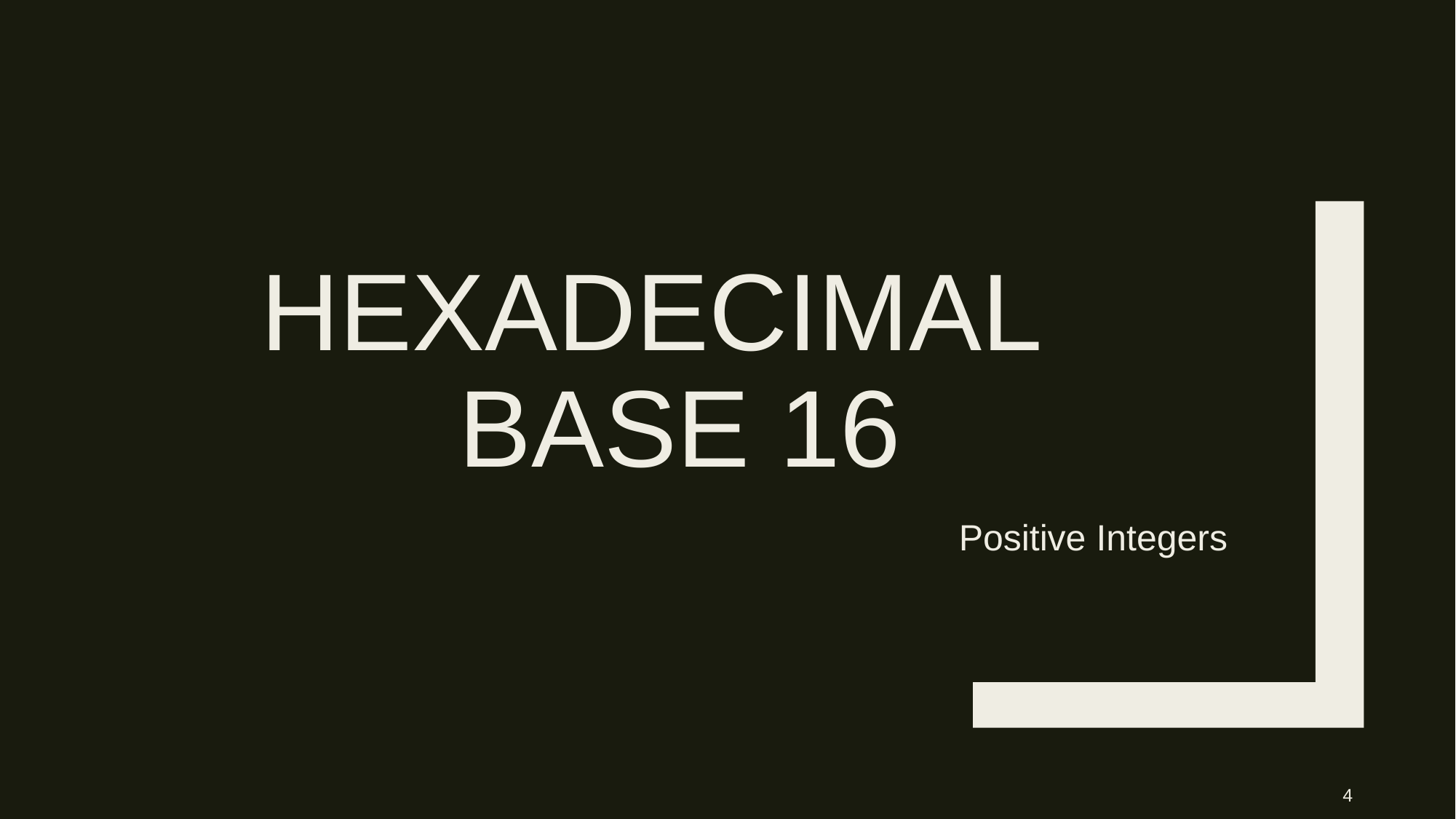

# Hexadecimal Base 16
Positive Integers
4